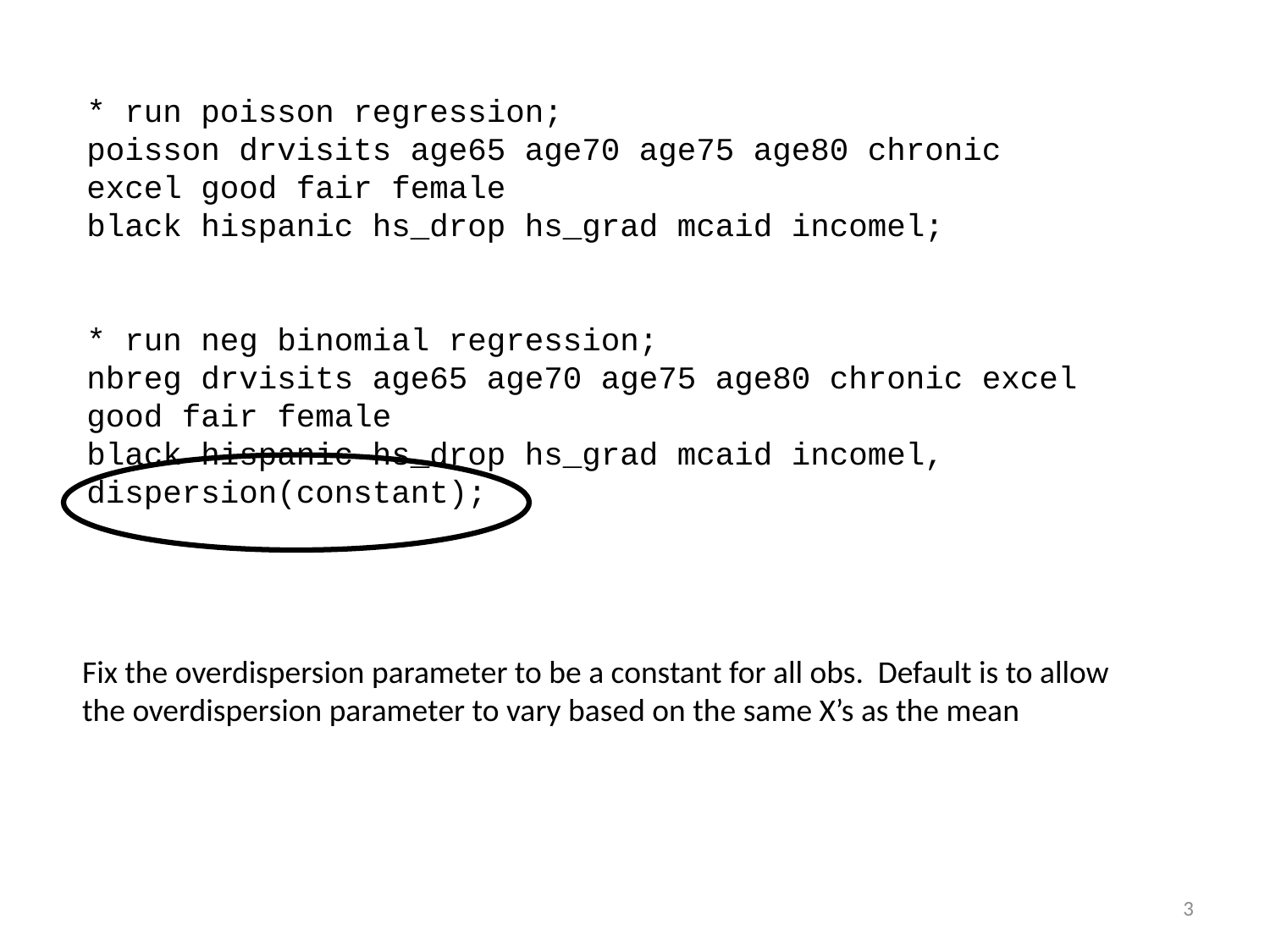

* run poisson regression;
poisson drvisits age65 age70 age75 age80 chronic excel good fair female
black hispanic hs_drop hs_grad mcaid incomel;

* run neg binomial regression;
nbreg drvisits age65 age70 age75 age80 chronic excel good fair female
black hispanic hs_drop hs_grad mcaid incomel, dispersion(constant);

Fix the overdispersion parameter to be a constant for all obs.  Default is to allow
the overdispersion parameter to vary based on the same X’s as the mean
3